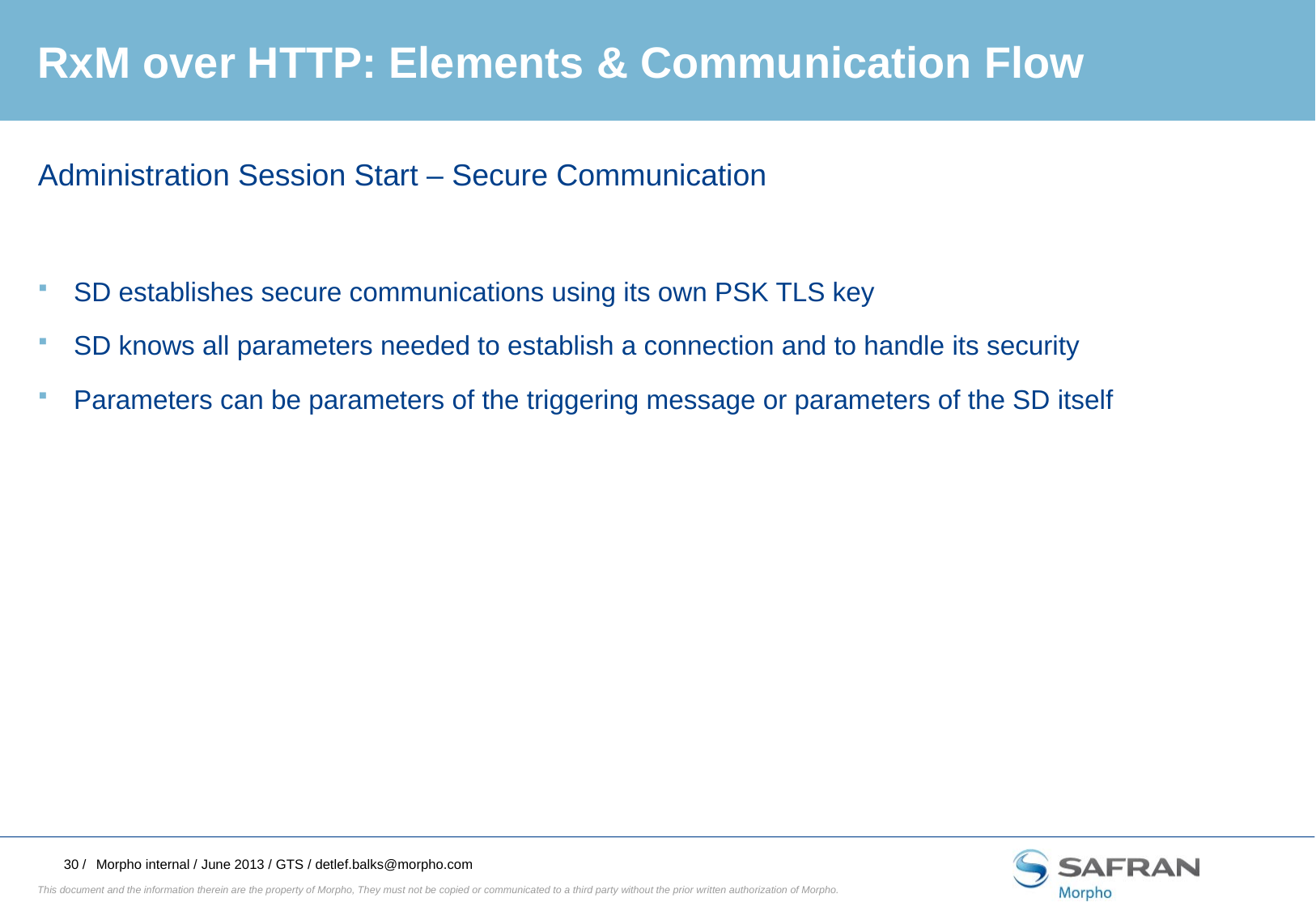

# RxM over HTTP: Elements & Communication Flow
Administration Session Start – Secure Communication

SD establishes secure communications using its own PSK TLS key
SD knows all parameters needed to establish a connection and to handle its security
Parameters can be parameters of the triggering message or parameters of the SD itself
Morpho internal / June 2013 / GTS / detlef.balks@morpho.com